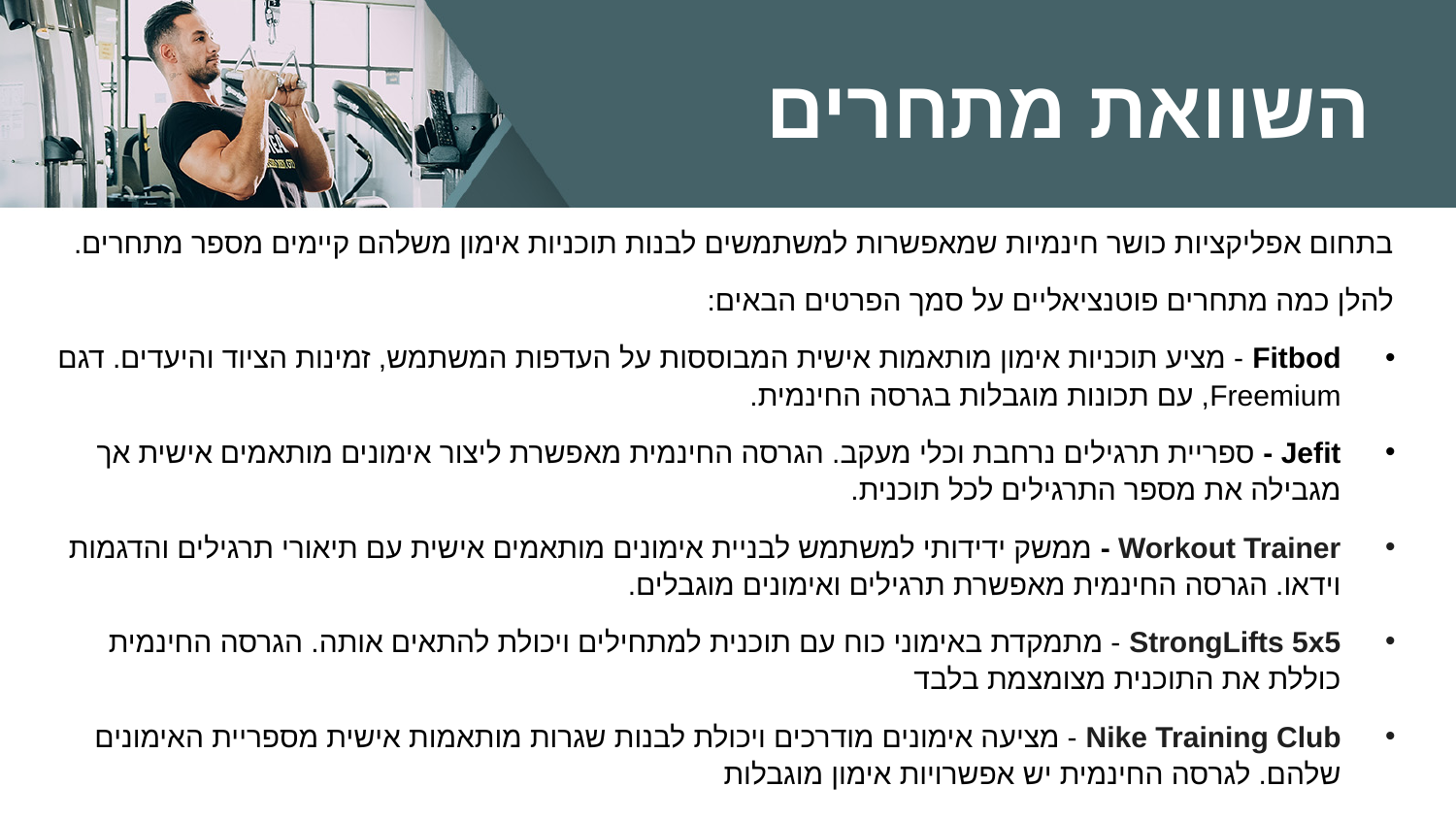

# השוואת מתחרים
בתחום אפליקציות כושר חינמיות שמאפשרות למשתמשים לבנות תוכניות אימון משלהם קיימים מספר מתחרים.
להלן כמה מתחרים פוטנציאליים על סמך הפרטים הבאים:
Fitbod - מציע תוכניות אימון מותאמות אישית המבוססות על העדפות המשתמש, זמינות הציוד והיעדים. דגם Freemium, עם תכונות מוגבלות בגרסה החינמית.
Jefit - ספריית תרגילים נרחבת וכלי מעקב. הגרסה החינמית מאפשרת ליצור אימונים מותאמים אישית אך מגבילה את מספר התרגילים לכל תוכנית.
Workout Trainer - ממשק ידידותי למשתמש לבניית אימונים מותאמים אישית עם תיאורי תרגילים והדגמות וידאו. הגרסה החינמית מאפשרת תרגילים ואימונים מוגבלים.
StrongLifts 5x5 - מתמקדת באימוני כוח עם תוכנית למתחילים ויכולת להתאים אותה. הגרסה החינמית כוללת את התוכנית מצומצמת בלבד
Nike Training Club - מציעה אימונים מודרכים ויכולת לבנות שגרות מותאמות אישית מספריית האימונים שלהם. לגרסה החינמית יש אפשרויות אימון מוגבלות